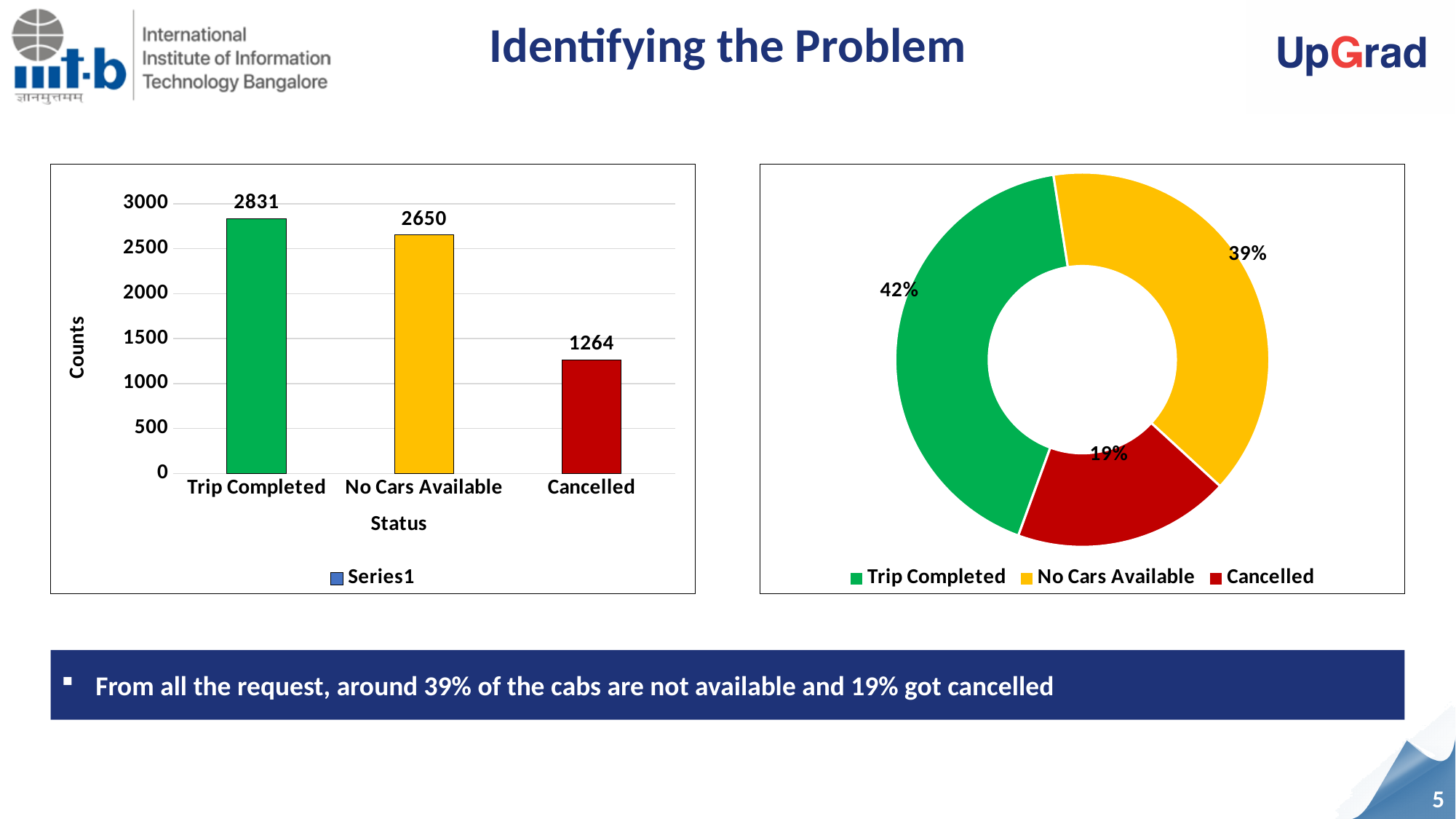

Identifying the Problem

### Chart

| Category |  |
|---|---|
| Trip Completed | 2831.0 |
| No Cars Available | 2650.0 |
| Cancelled | 1264.0 |

### Chart

| Category |  |
|---|---|
| Trip Completed | 2831.0 |
| No Cars Available | 2650.0 |
| Cancelled | 1264.0 |
From all the request, around 39% of the cabs are not available and 19% got cancelled
5